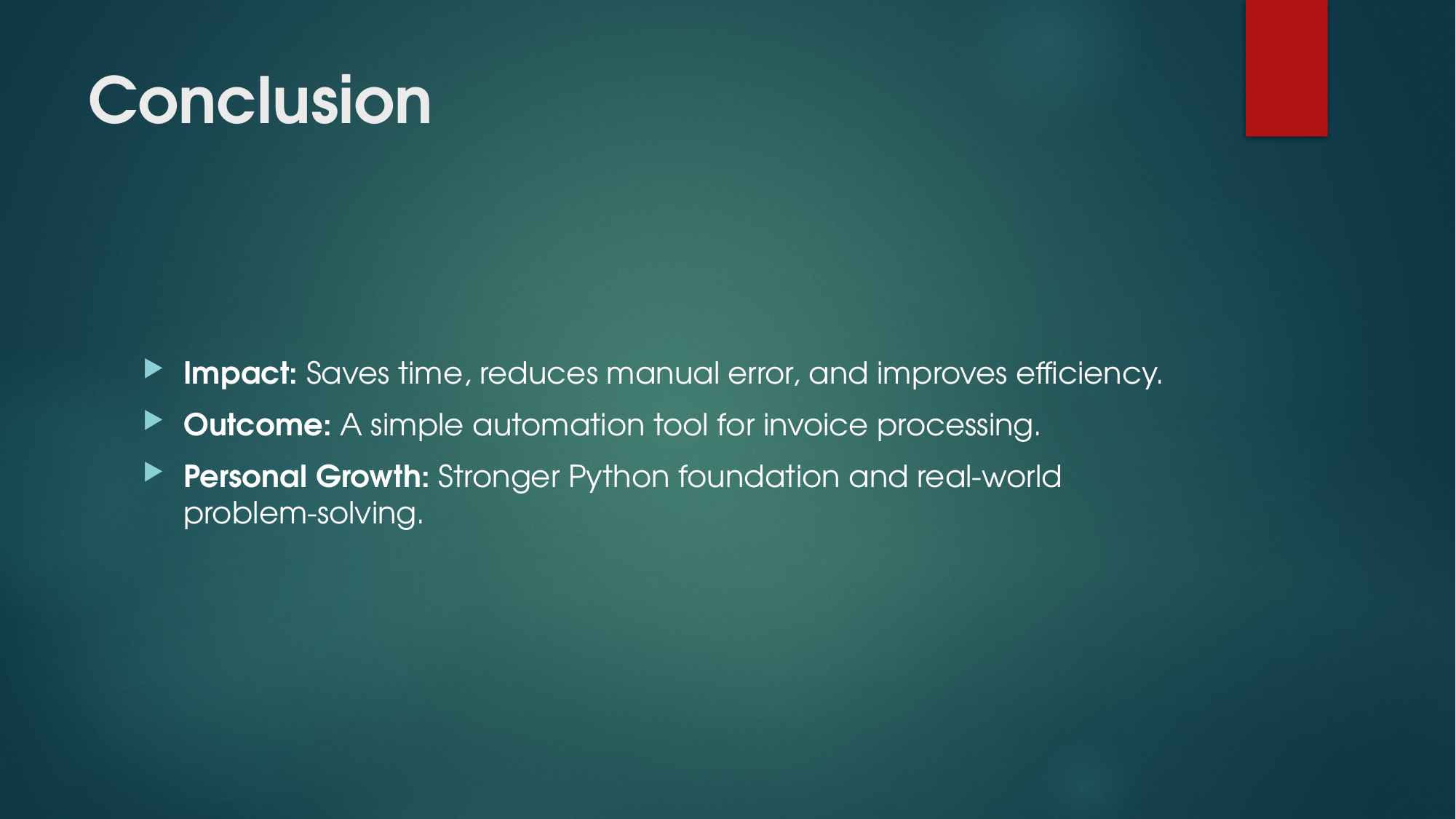

# Conclusion
Impact: Saves time, reduces manual error, and improves efficiency.
Outcome: A simple automation tool for invoice processing.
Personal Growth: Stronger Python foundation and real-world problem-solving.